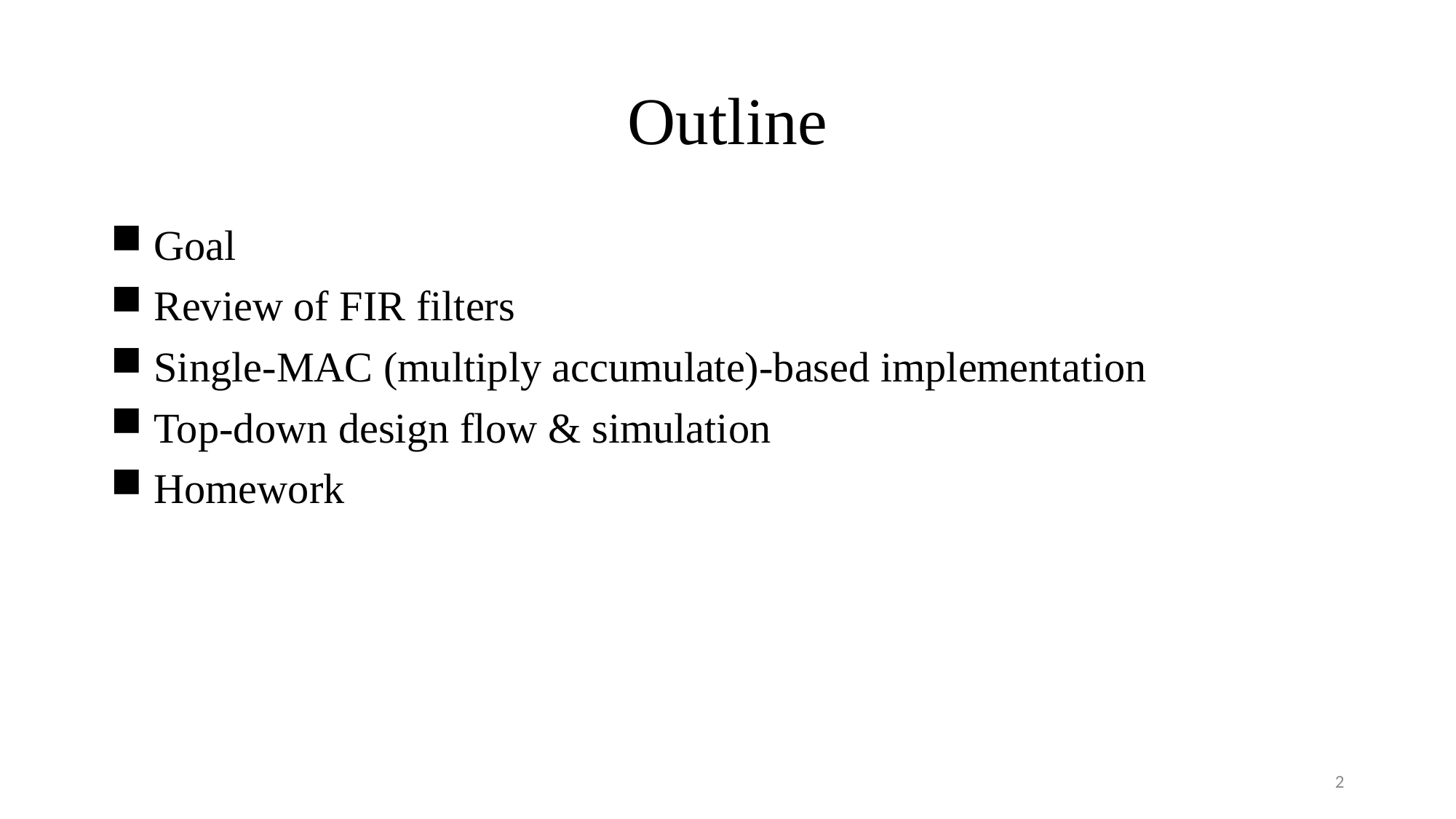

# Outline
 Goal
 Review of FIR filters
 Single-MAC (multiply accumulate)-based implementation
 Top-down design flow & simulation
 Homework
2